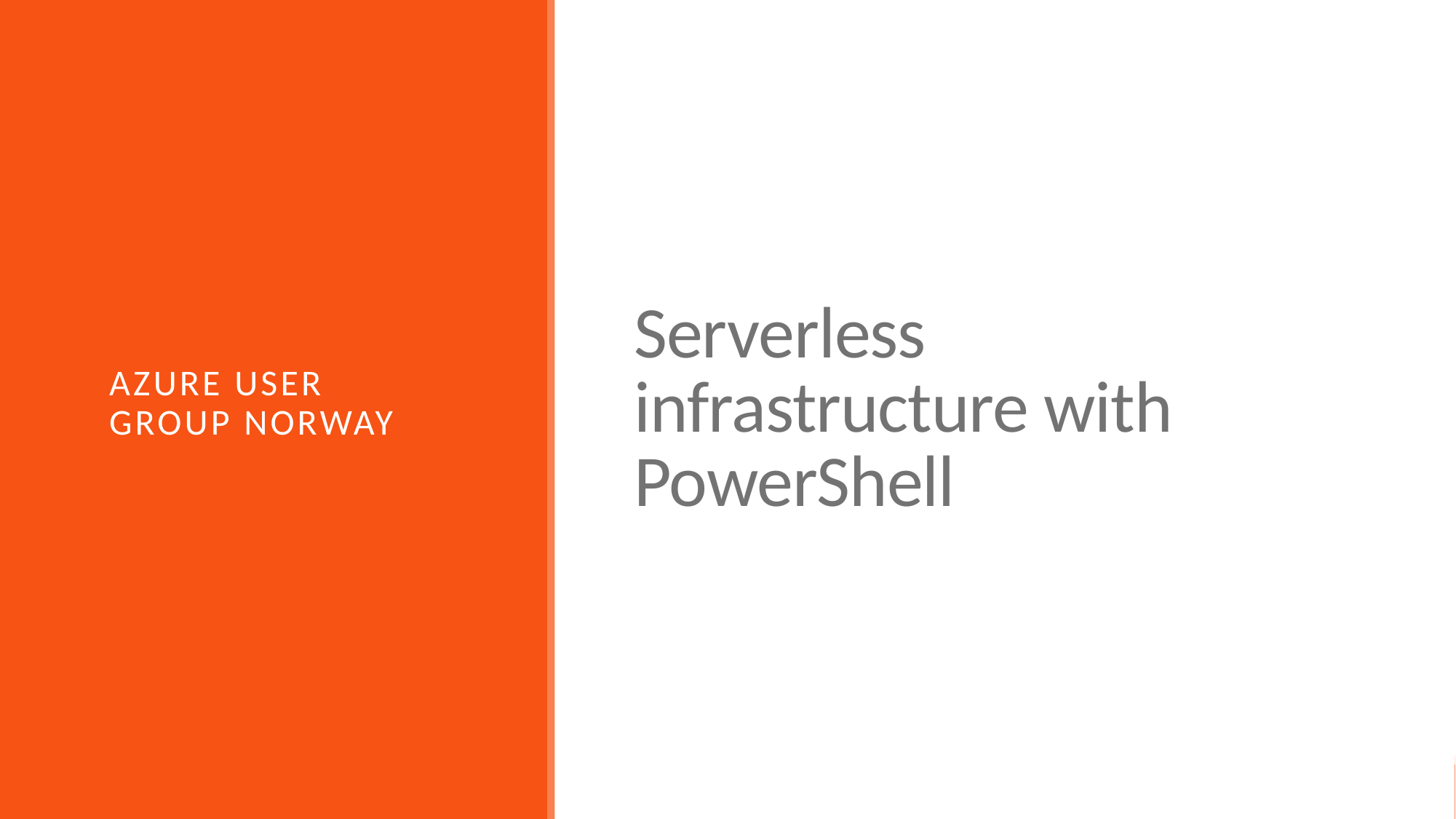

# Serverless infrastructure with PowerShell
Azure User Group Norway